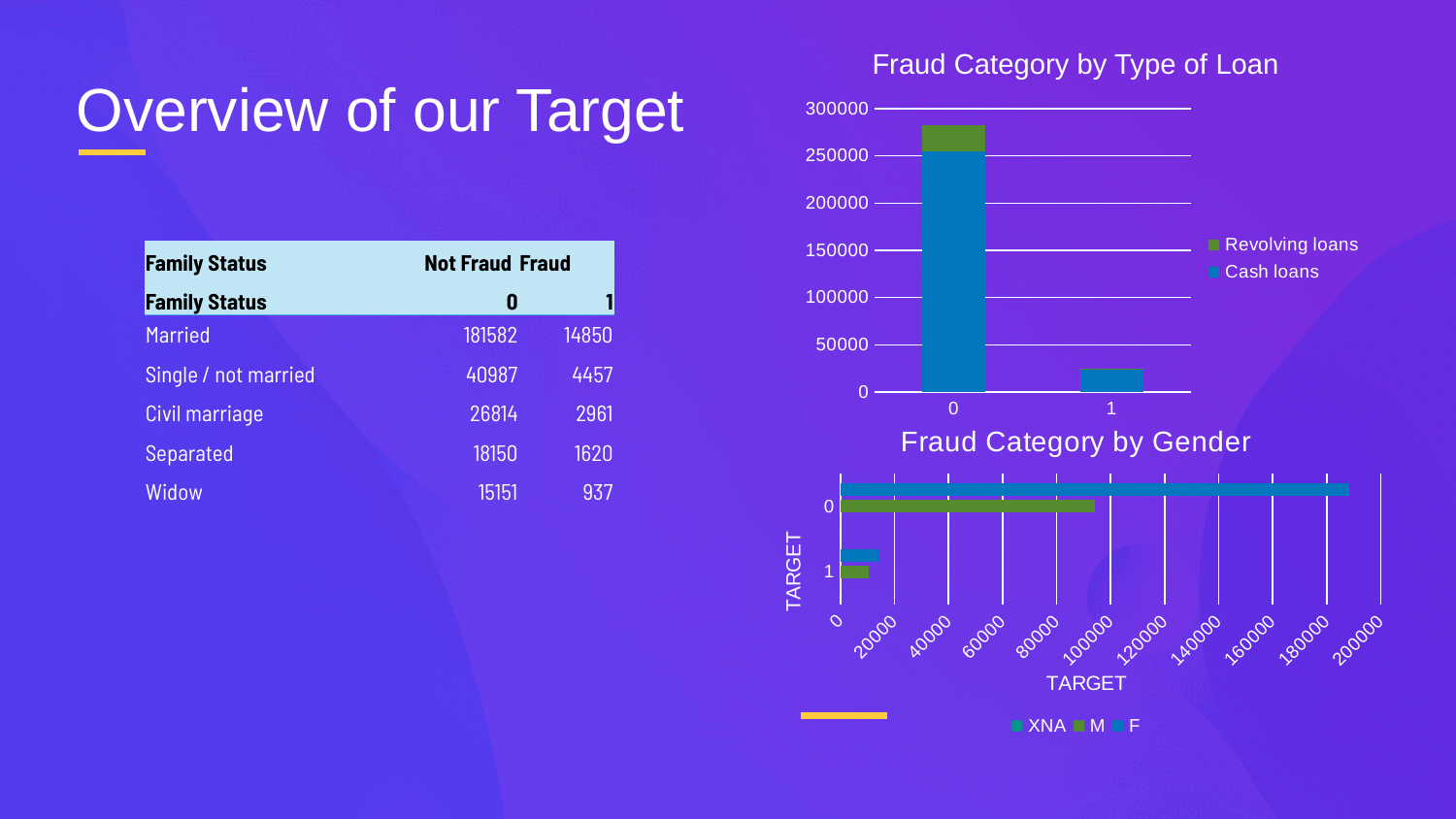

Fraud Category by Type of Loan
# Overview of our Target

### Chart

| Category | Cash loans | Revolving loans |
|---|---|---|
| 0 | 255011.0 | 27675.0 |
| 1 | 23221.0 | 1604.0 |
| Family Status | Not Fraud | Fraud |
| --- | --- | --- |
| Family Status | 0 | 1 |
| Married | 181582 | 14850 |
| Single / not married | 40987 | 4457 |
| Civil marriage | 26814 | 2961 |
| Separated | 18150 | 1620 |
| Widow | 15151 | 937 |

### Chart: Fraud Category by Gender

| Category |  |  |  |
|---|---|---|---|
| 0 | 188278.0 | 94404.0 | 4.0 |
| 1 | 14170.0 | 10655.0 | 0.0 |
‎